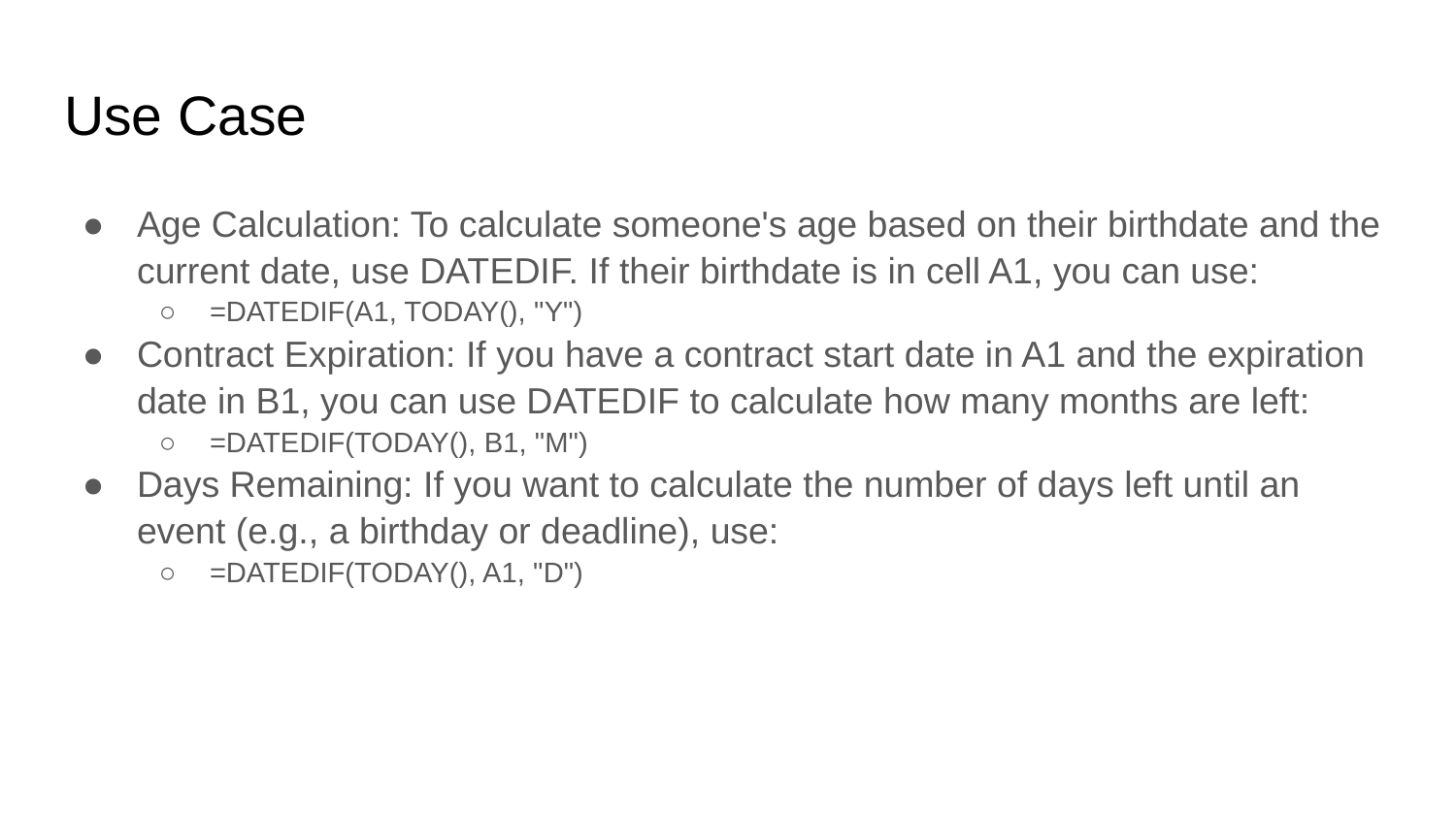

# Use Case
Age Calculation: To calculate someone's age based on their birthdate and the current date, use DATEDIF. If their birthdate is in cell A1, you can use:
=DATEDIF(A1, TODAY(), "Y")
Contract Expiration: If you have a contract start date in A1 and the expiration date in B1, you can use DATEDIF to calculate how many months are left:
=DATEDIF(TODAY(), B1, "M")
Days Remaining: If you want to calculate the number of days left until an event (e.g., a birthday or deadline), use:
=DATEDIF(TODAY(), A1, "D")